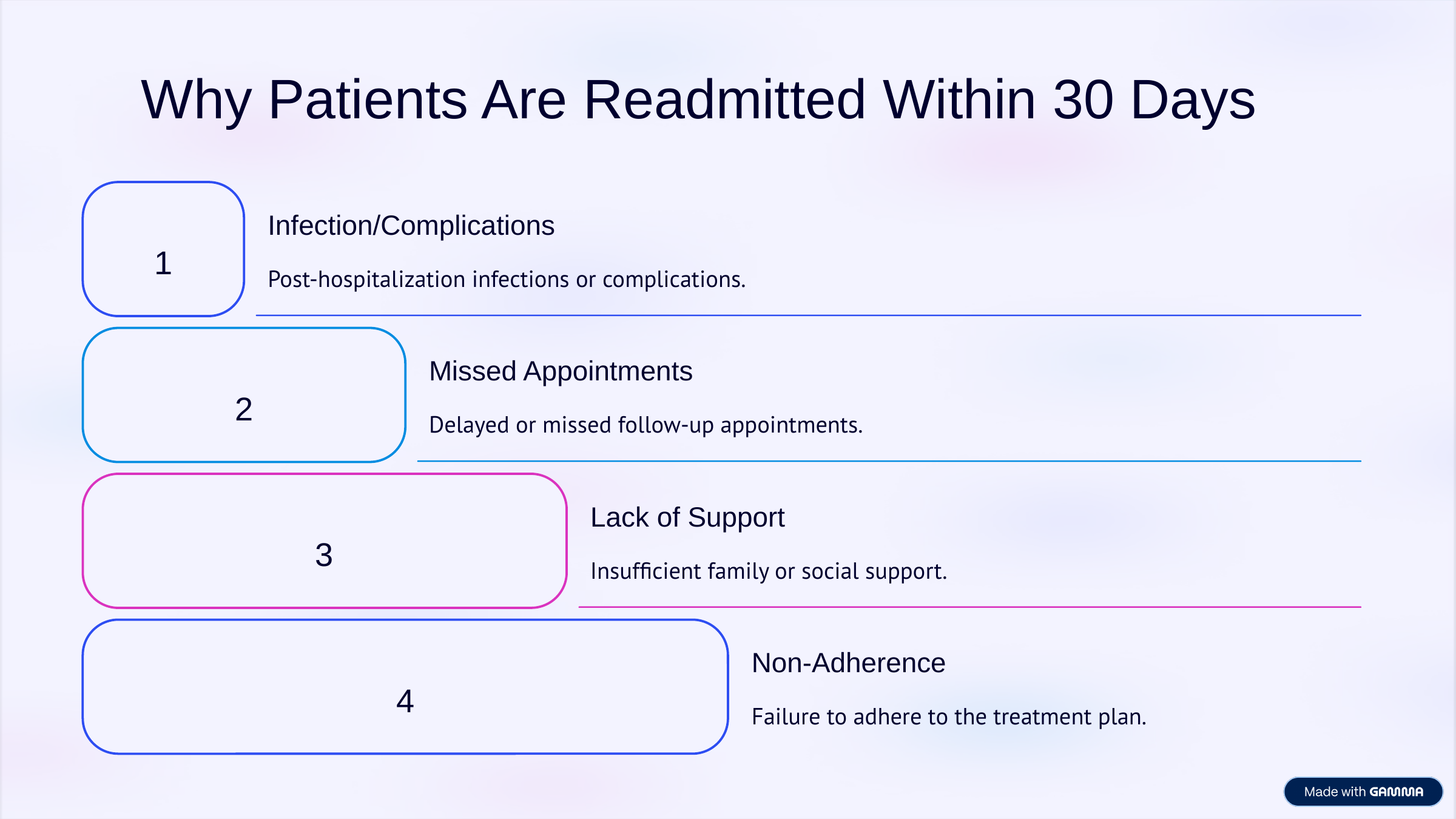

Why Patients Are Readmitted Within 30 Days

Infection/Complications
1
Post-hospitalization infections or complications.

Missed Appointments
2
Delayed or missed follow-up appointments.

Lack of Support
3
Insufficient family or social support.

Non-Adherence
4
Failure to adhere to the treatment plan.